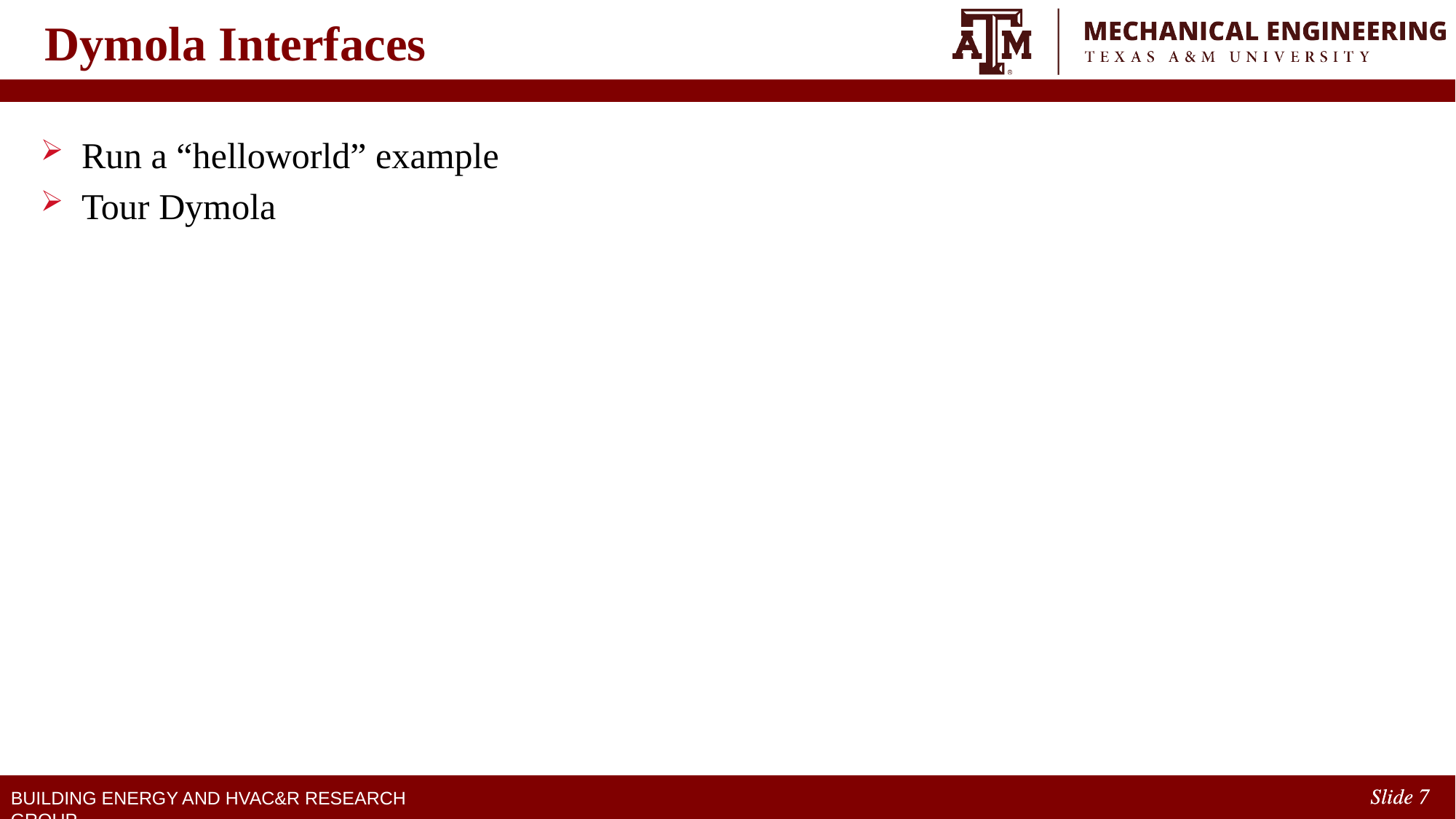

# Dymola Interfaces
Run a “helloworld” example
Tour Dymola